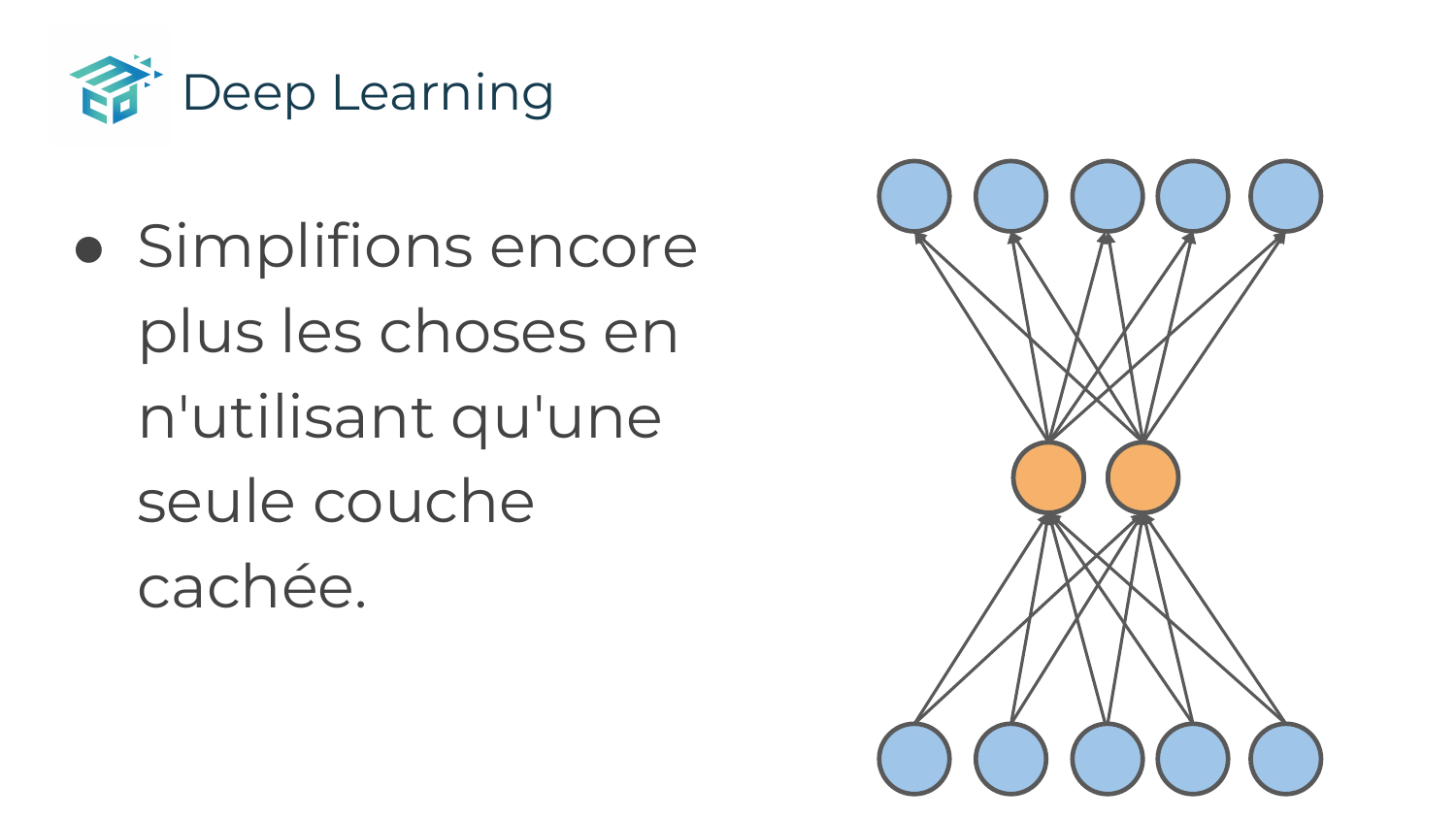

# Deep Learning

Simplifions encore plus les choses en n'utilisant qu'une seule couche cachée.